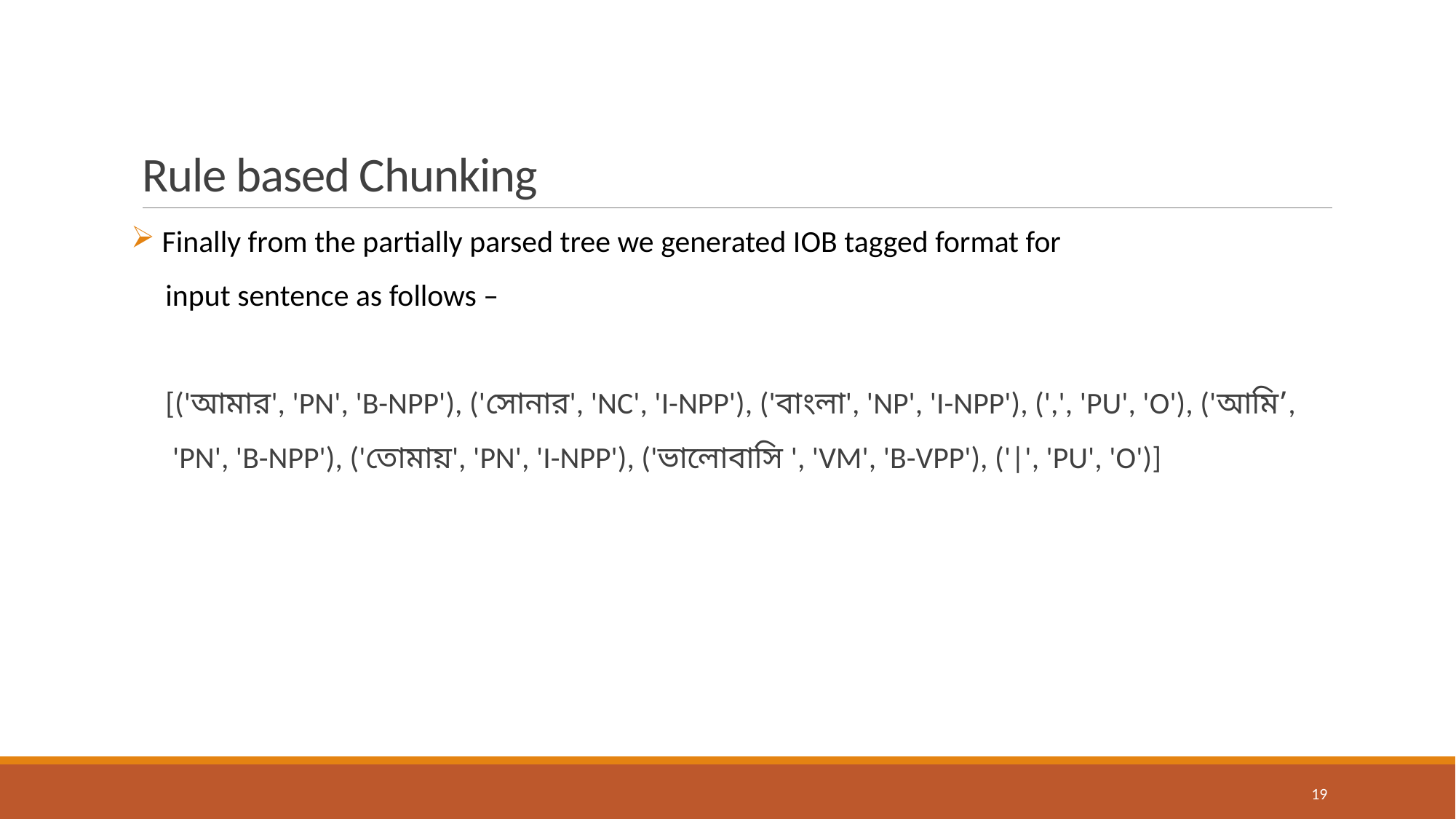

# Rule based Chunking
 Finally from the partially parsed tree we generated IOB tagged format for
     input sentence as follows –

     [('আমার', 'PN', 'B-NPP'), ('সোনার', 'NC', 'I-NPP'), ('বাংলা', 'NP', 'I-NPP'), (',', 'PU', 'O'), ('আমি’,
      'PN', 'B-NPP'), ('তোমায়', 'PN', 'I-NPP'), ('ভালোবাসি ', 'VM', 'B-VPP'), ('|', 'PU', 'O')]

19